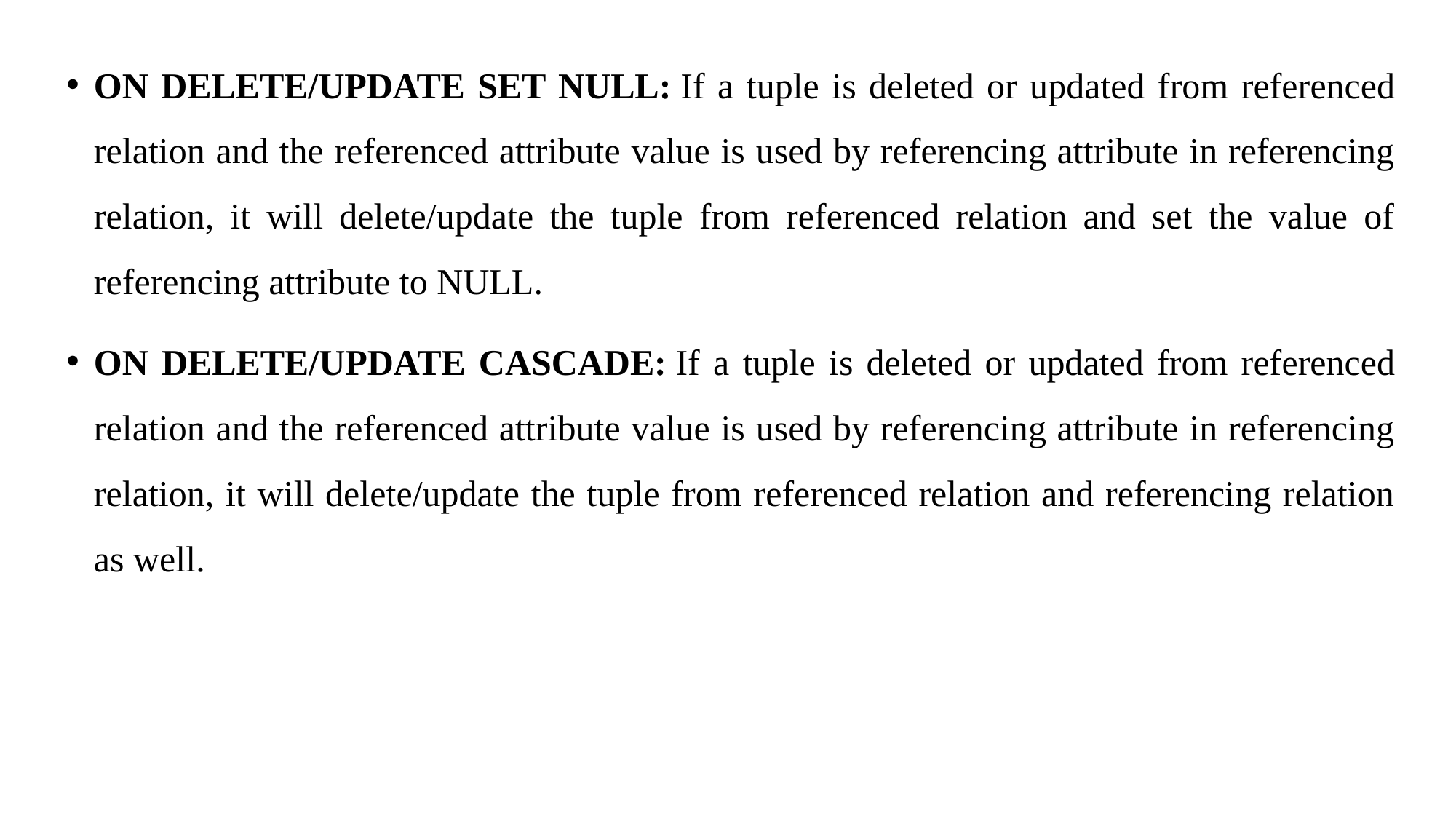

ON DELETE/UPDATE SET NULL: If a tuple is deleted or updated from referenced relation and the referenced attribute value is used by referencing attribute in referencing relation, it will delete/update the tuple from referenced relation and set the value of referencing attribute to NULL.
ON DELETE/UPDATE CASCADE: If a tuple is deleted or updated from referenced relation and the referenced attribute value is used by referencing attribute in referencing relation, it will delete/update the tuple from referenced relation and referencing relation as well.